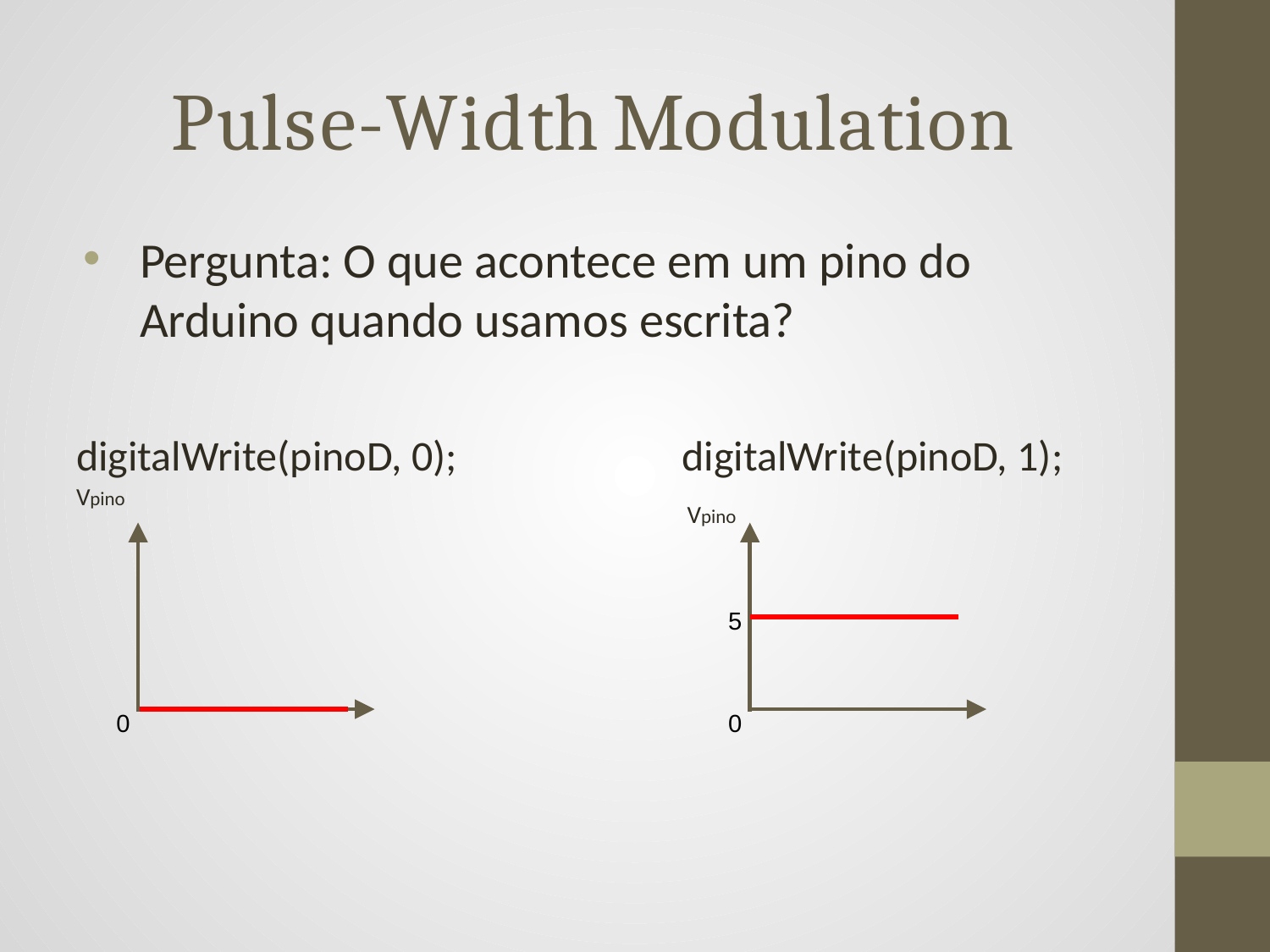

# Pulse-Width Modulation
Pergunta: O que acontece em um pino do Arduino quando usamos escrita?

digitalWrite(pinoD, 0);                    digitalWrite(pinoD, 1);
Vpino
Vpino
5
0
0